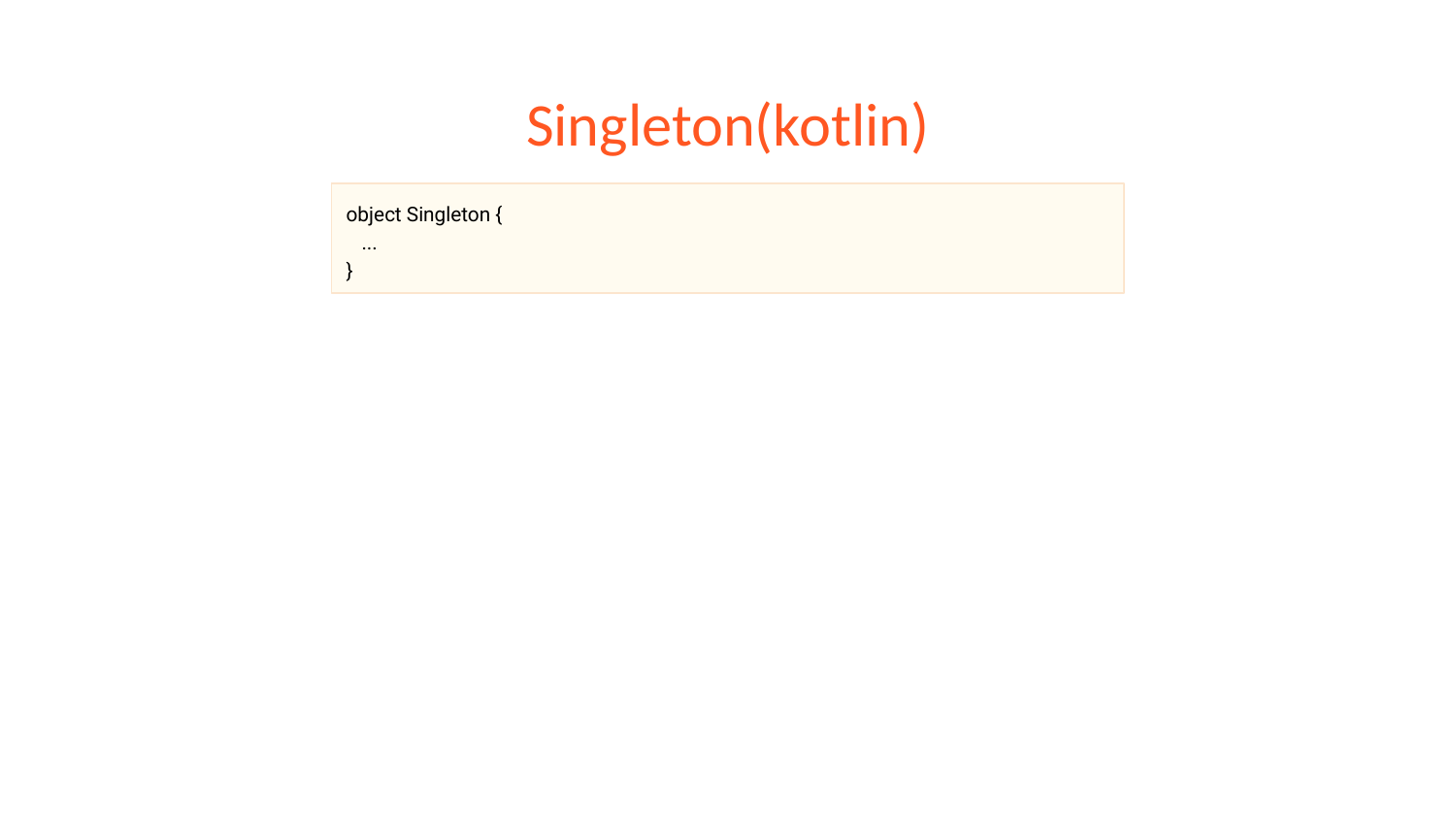

# Singleton(kotlin)

object Singleton {
   ...
}